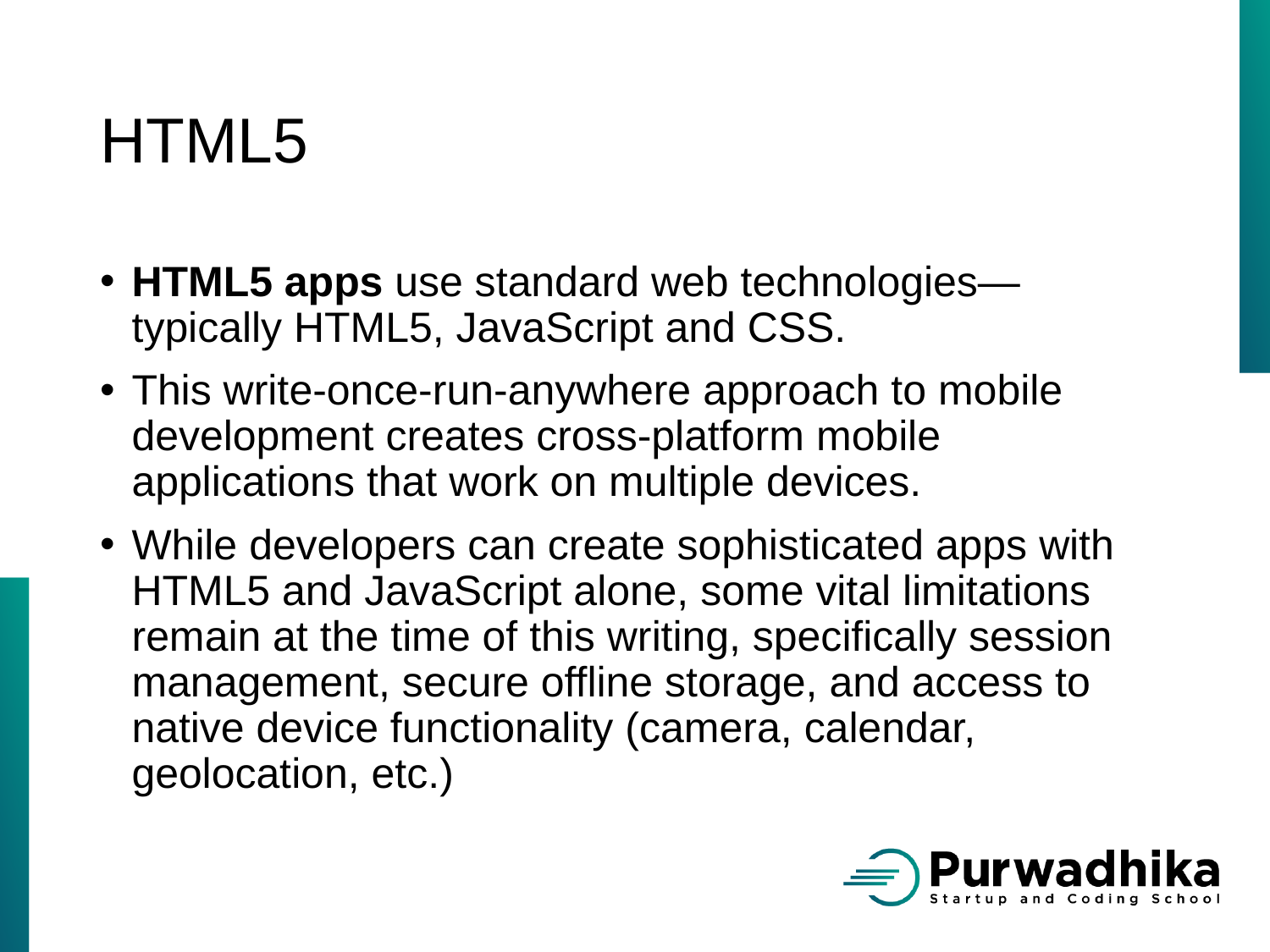

# HTML5
HTML5 apps use standard web technologies—typically HTML5, JavaScript and CSS.
This write-once-run-anywhere approach to mobile development creates cross-platform mobile applications that work on multiple devices.
While developers can create sophisticated apps with HTML5 and JavaScript alone, some vital limitations remain at the time of this writing, specifically session management, secure offline storage, and access to native device functionality (camera, calendar, geolocation, etc.)